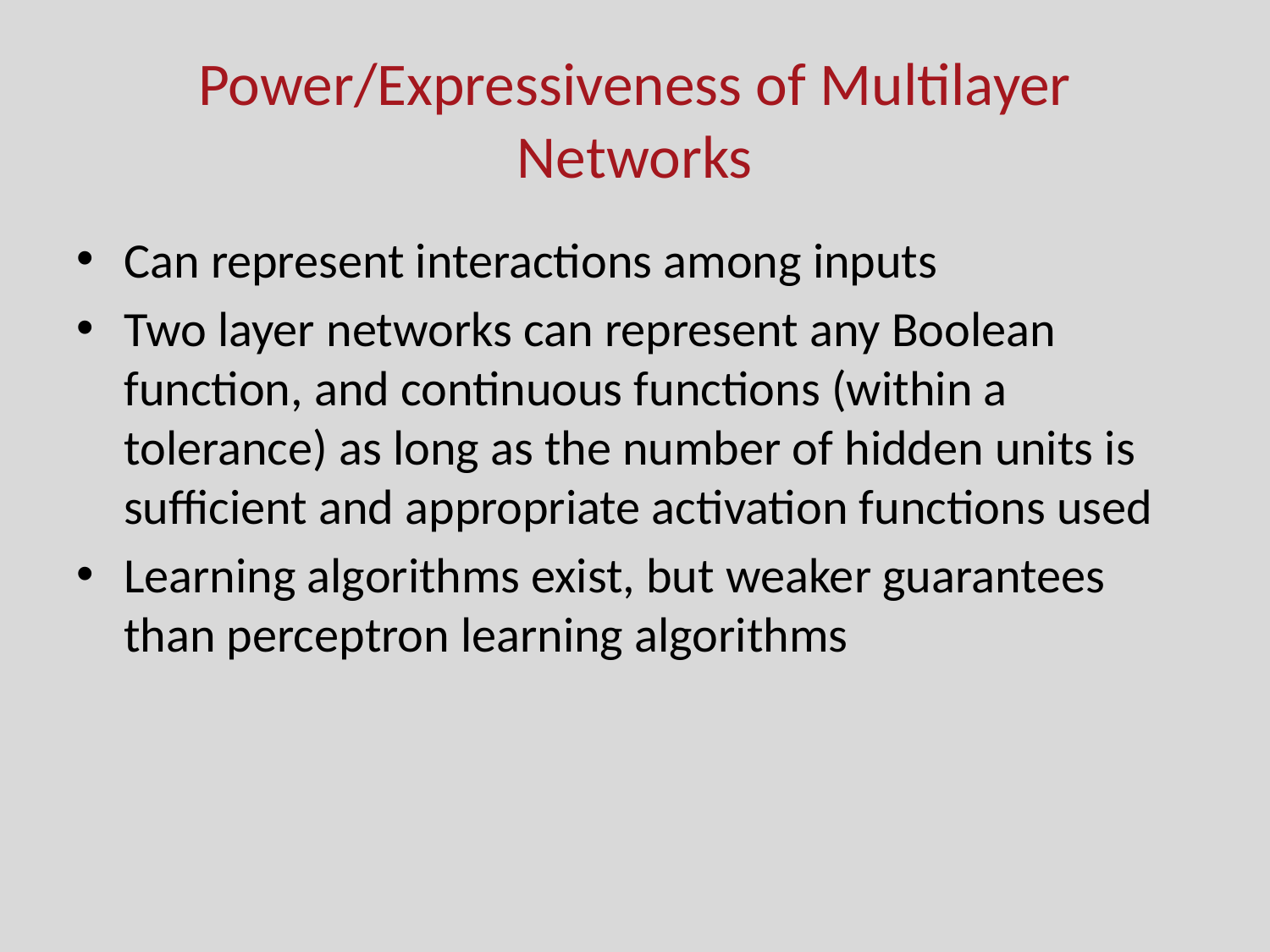

# Power/Expressiveness of Multilayer Networks
Can represent interactions among inputs
Two layer networks can represent any Boolean function, and continuous functions (within a tolerance) as long as the number of hidden units is sufficient and appropriate activation functions used
Learning algorithms exist, but weaker guarantees than perceptron learning algorithms